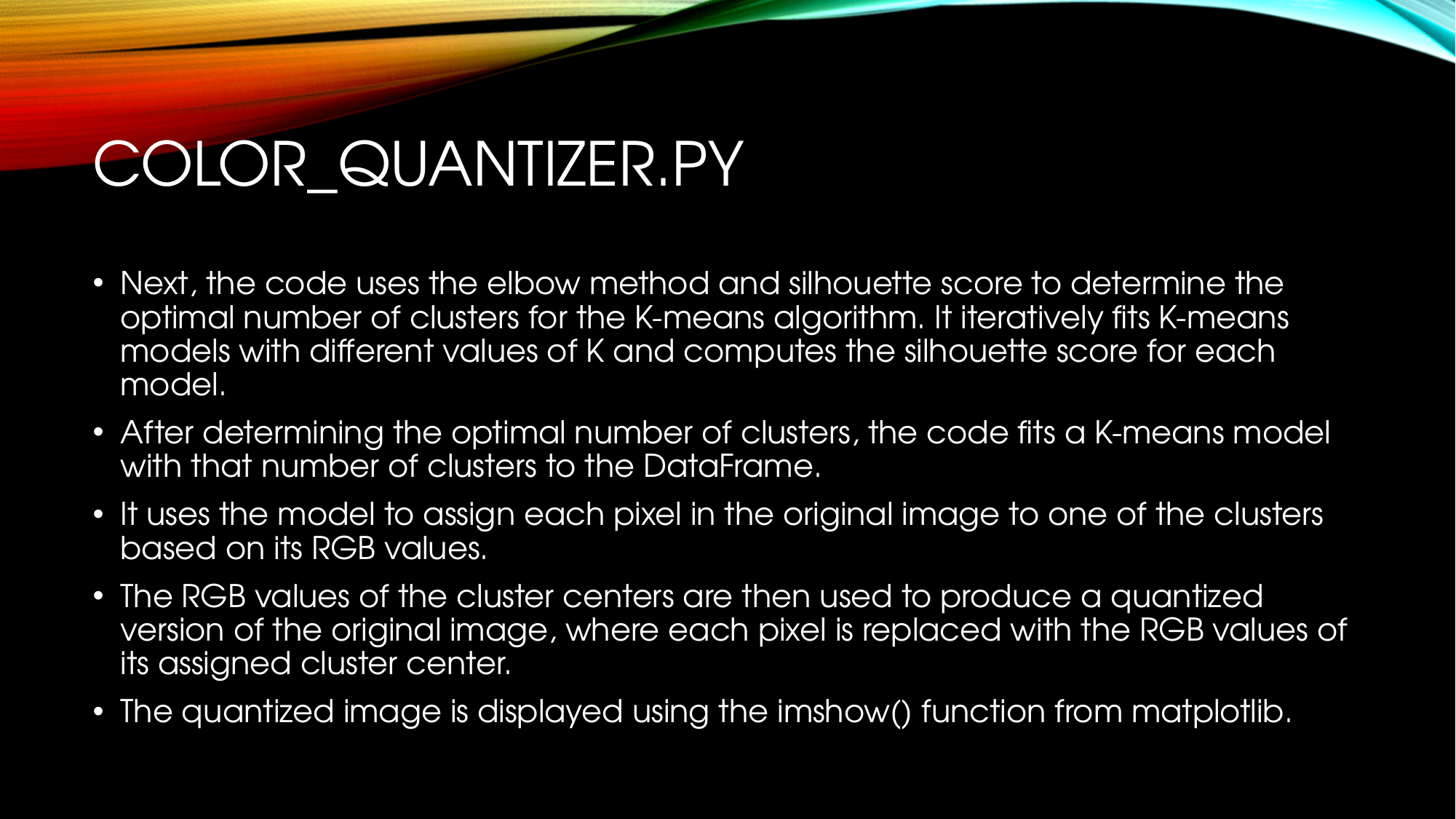

# Color_quantizer.py
Next, the code uses the elbow method and silhouette score to determine the optimal number of clusters for the K-means algorithm. It iteratively fits K-means models with different values of K and computes the silhouette score for each model.
After determining the optimal number of clusters, the code fits a K-means model with that number of clusters to the DataFrame.
It uses the model to assign each pixel in the original image to one of the clusters based on its RGB values.
The RGB values of the cluster centers are then used to produce a quantized version of the original image, where each pixel is replaced with the RGB values of its assigned cluster center.
The quantized image is displayed using the imshow() function from matplotlib.